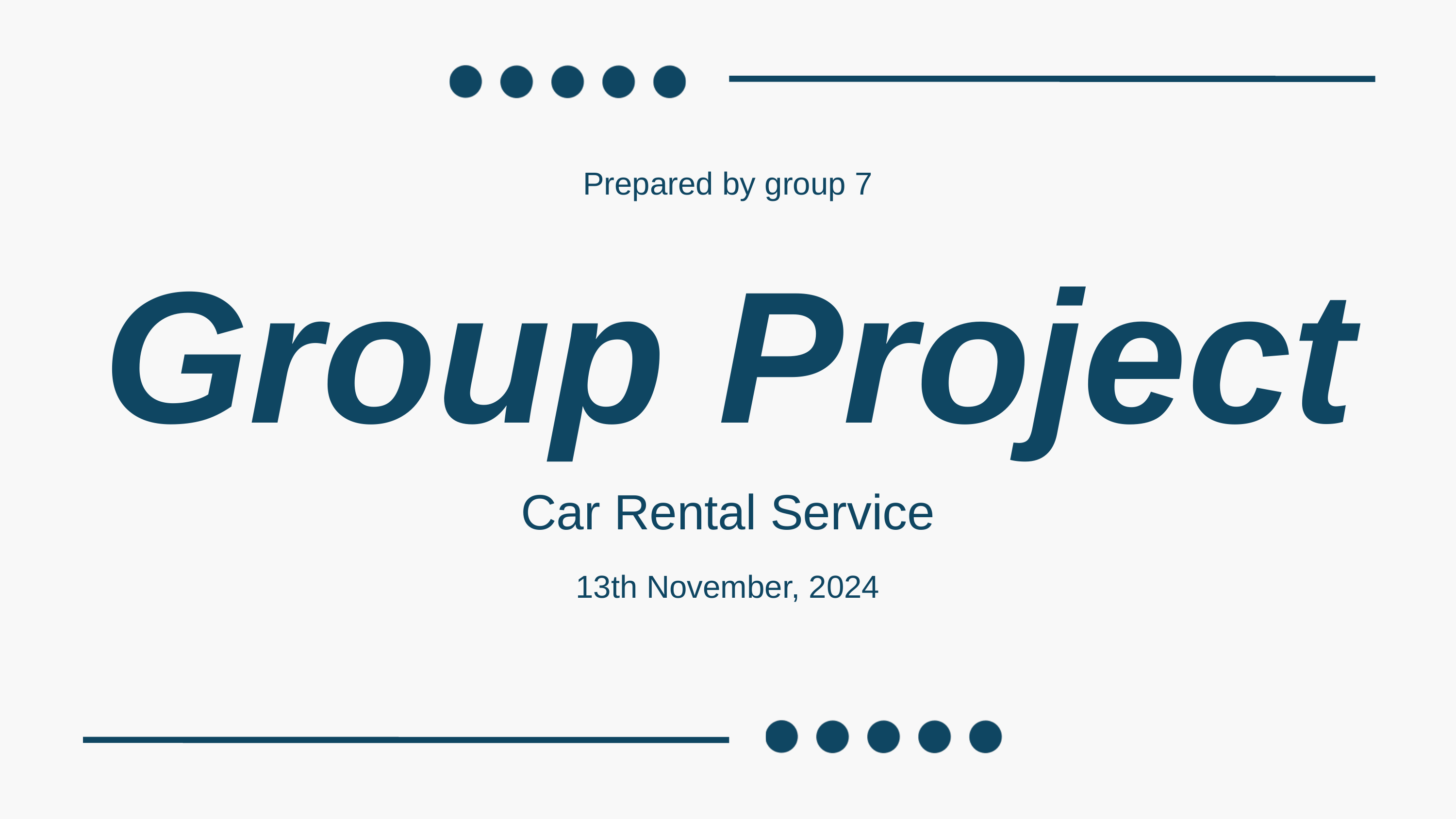

Prepared by group 7
Group Project
Car Rental Service
13th November, 2024